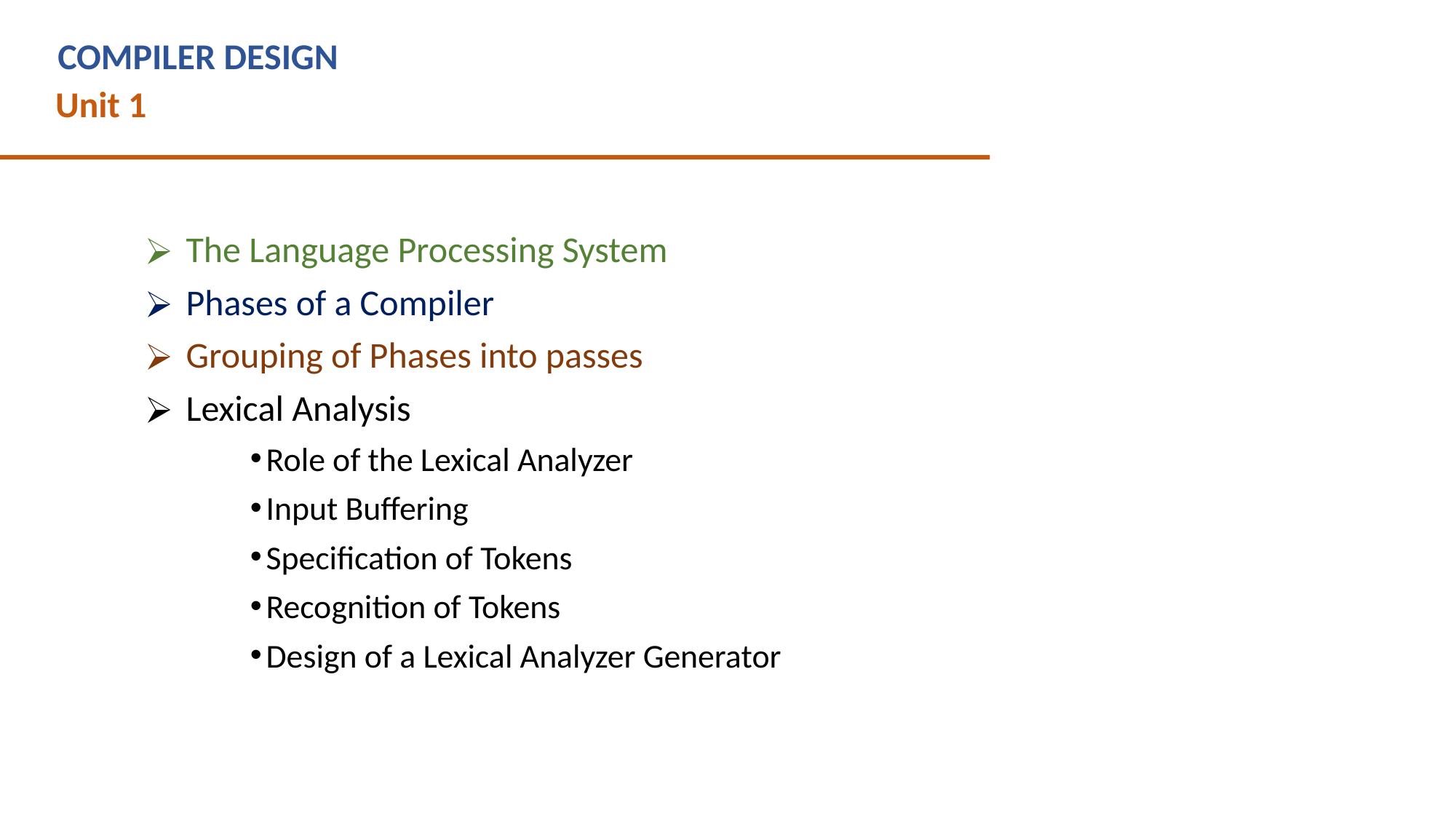

# COMPILER DESIGN
Unit 1

The Language Processing System
Phases of a Compiler
Grouping of Phases into passes
Lexical Analysis
Role of the Lexical Analyzer
Input Buffering
Specification of Tokens
Recognition of Tokens
Design of a Lexical Analyzer Generator